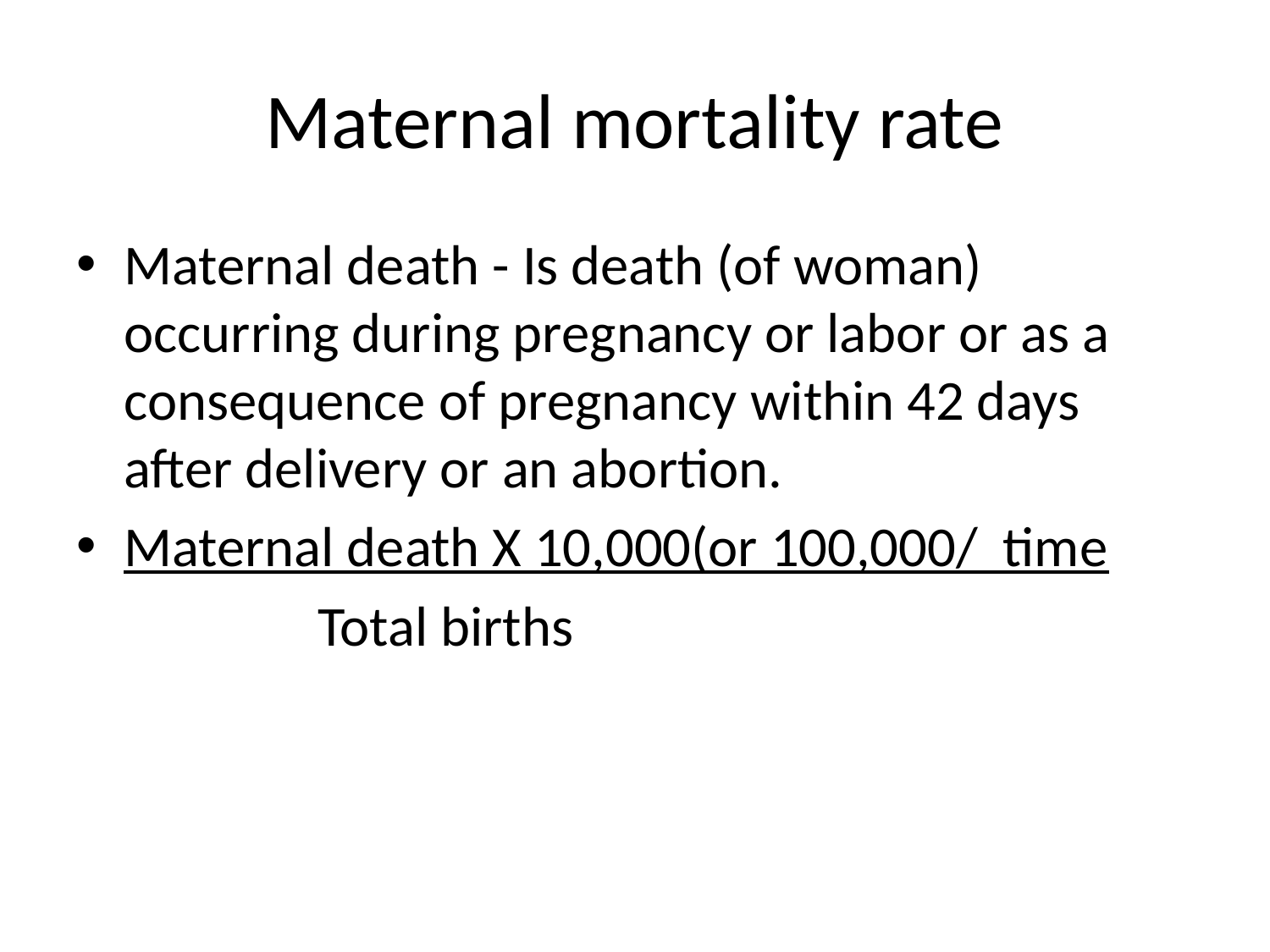

# Maternal mortality rate
Maternal death - Is death (of woman) occurring during pregnancy or labor or as a consequence of pregnancy within 42 days after delivery or an abortion.
Maternal death X 10,000(or 100,000/  time
                   Total births